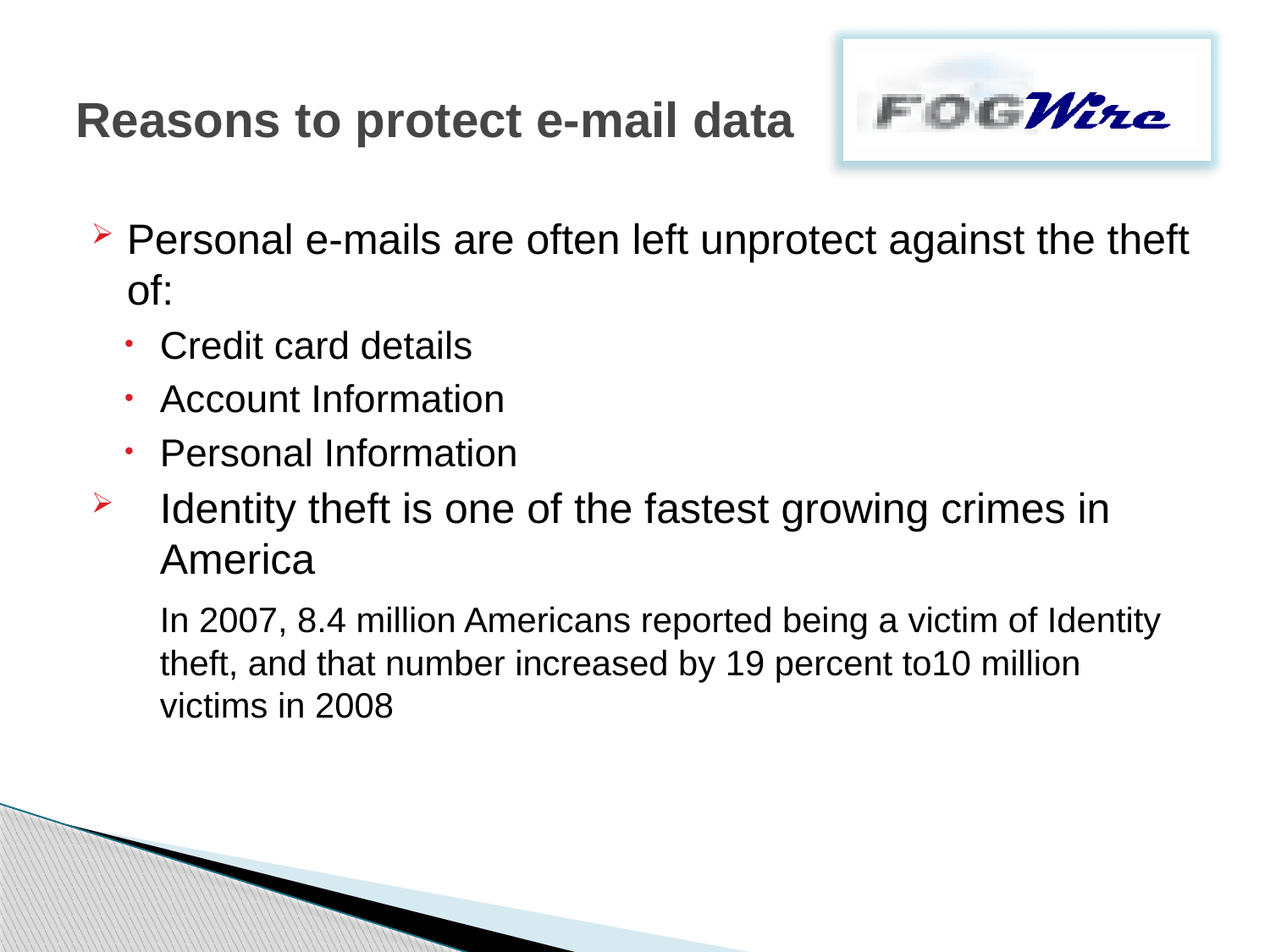

# Reasons to protect e-mail data
Personal e-mails are often left unprotect against the theft of:
Credit card details
Account Information
Personal Information
Identity theft is one of the fastest growing crimes in America
	In 2007, 8.4 million Americans reported being a victim of Identity theft, and that number increased by 19 percent to10 million victims in 2008